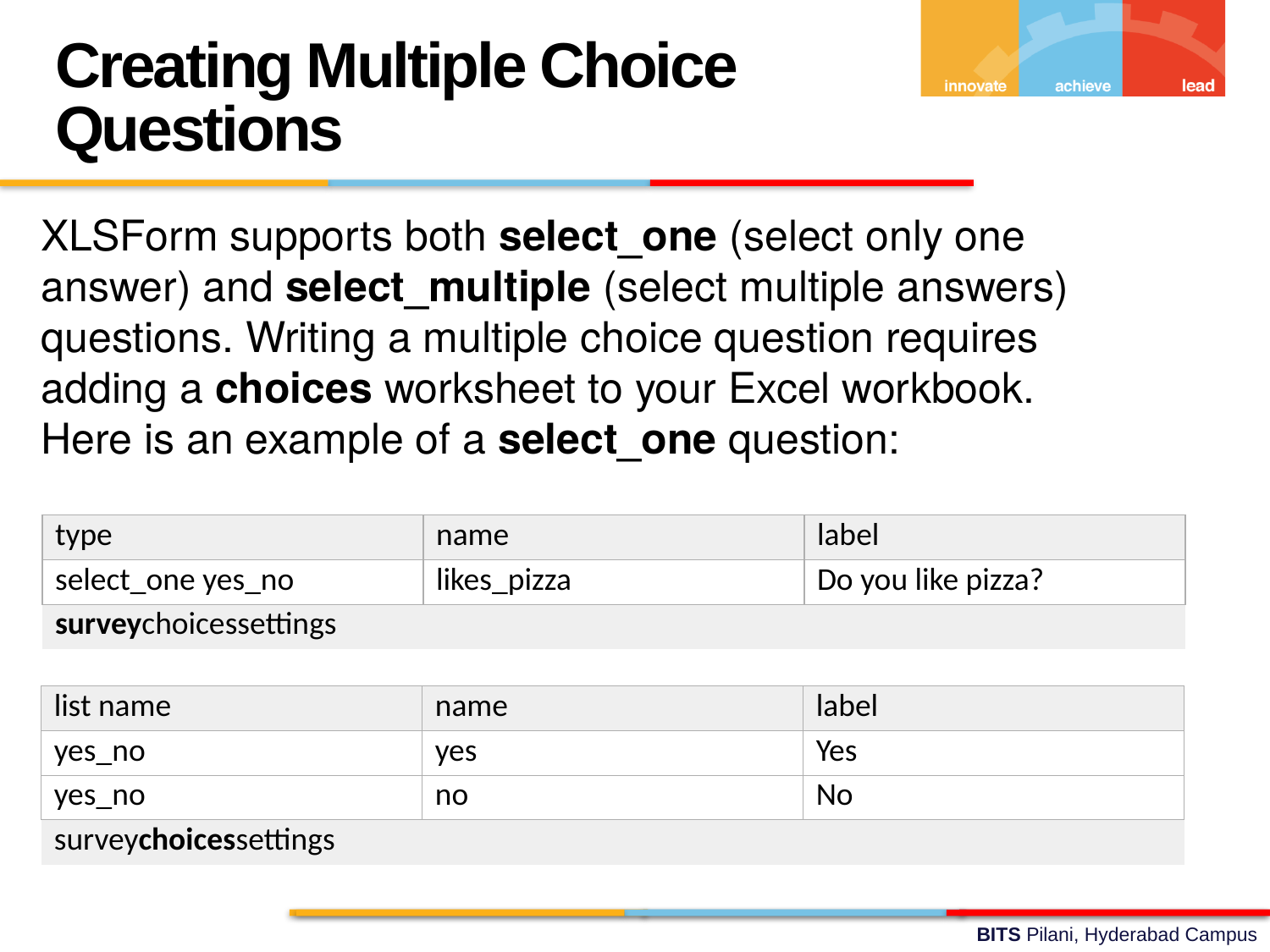

Creating Multiple Choice Questions
XLSForm supports both select_one (select only one answer) and select_multiple (select multiple answers) questions. Writing a multiple choice question requires adding a choices worksheet to your Excel workbook. Here is an example of a select_one question:
| type | name | label |
| --- | --- | --- |
| select\_one yes\_no | likes\_pizza | Do you like pizza? |
| surveychoicessettings |  |  |
| list name | name | label |
| --- | --- | --- |
| yes\_no | yes | Yes |
| yes\_no | no | No |
| surveychoicessettings |  |  |